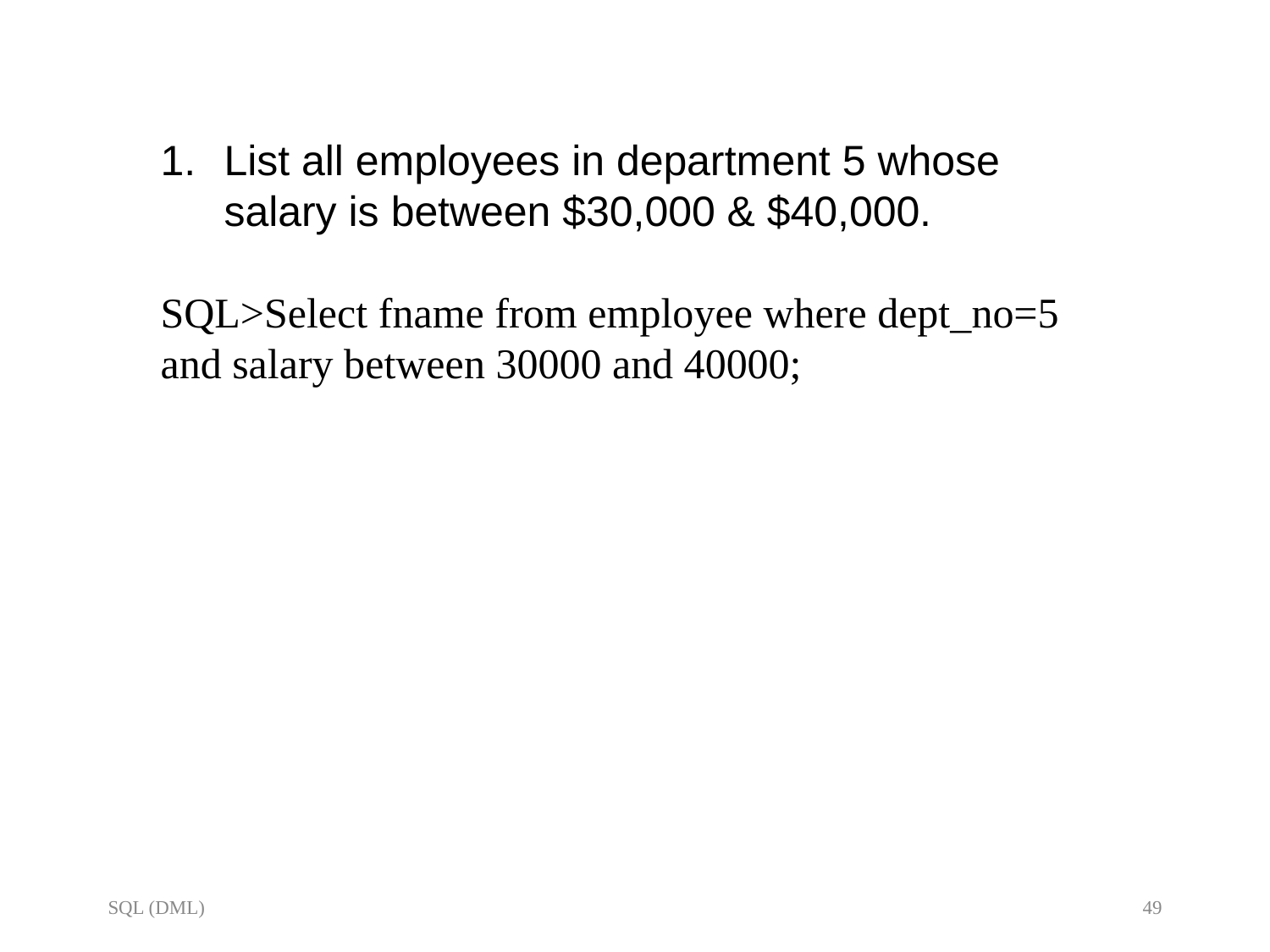

List all employees in department 5 whose salary is between $30,000 & $40,000.

SQL>Select fname from employee where dept_no=5 and salary between 30000 and 40000;
SQL (DML)
49